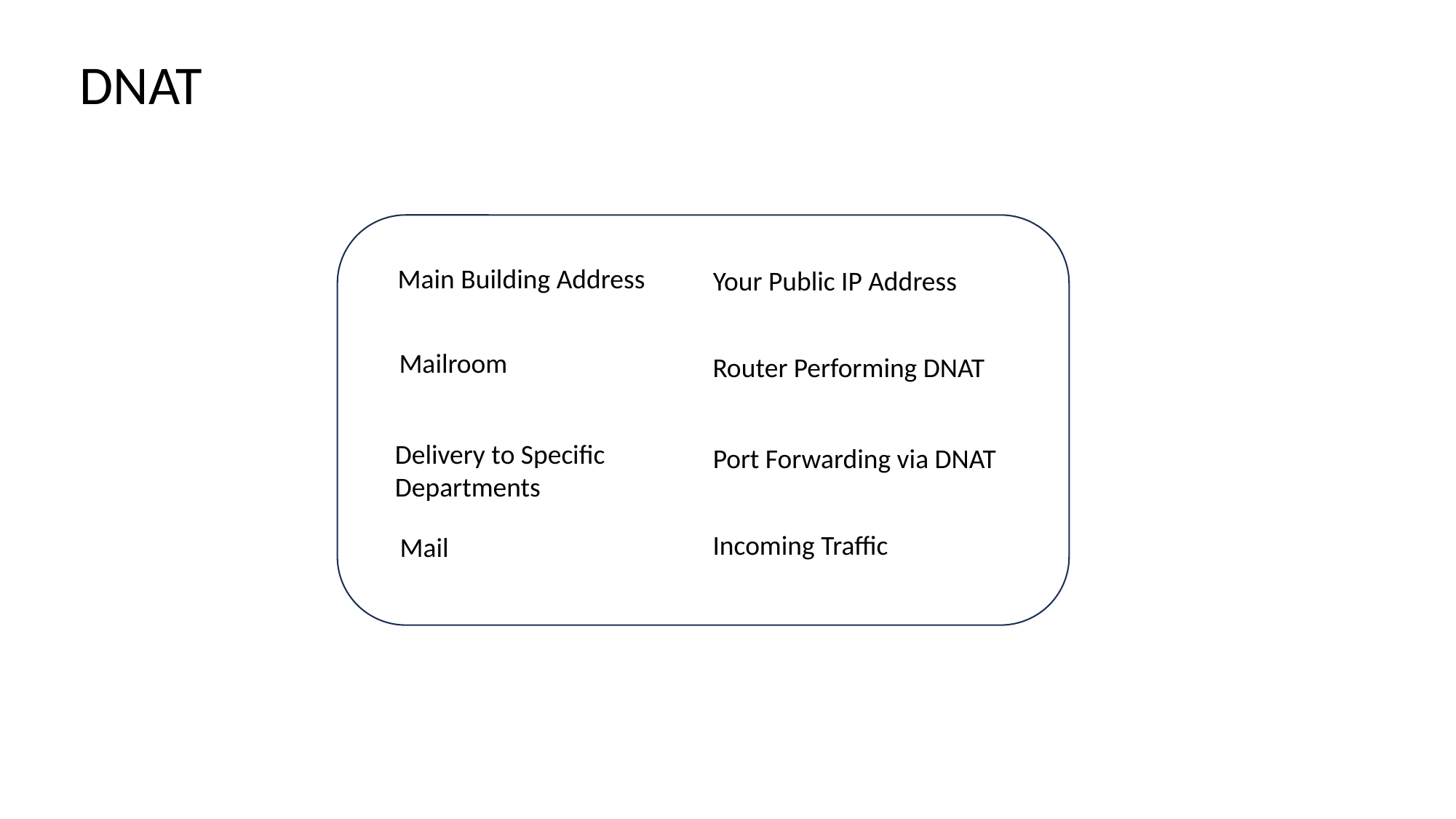

DNAT

Main Building Address
Your Public IP Address
Mailroom
Router Performing DNAT
Delivery to Specific Departments
Port Forwarding via DNAT
Incoming Traffic
Mail